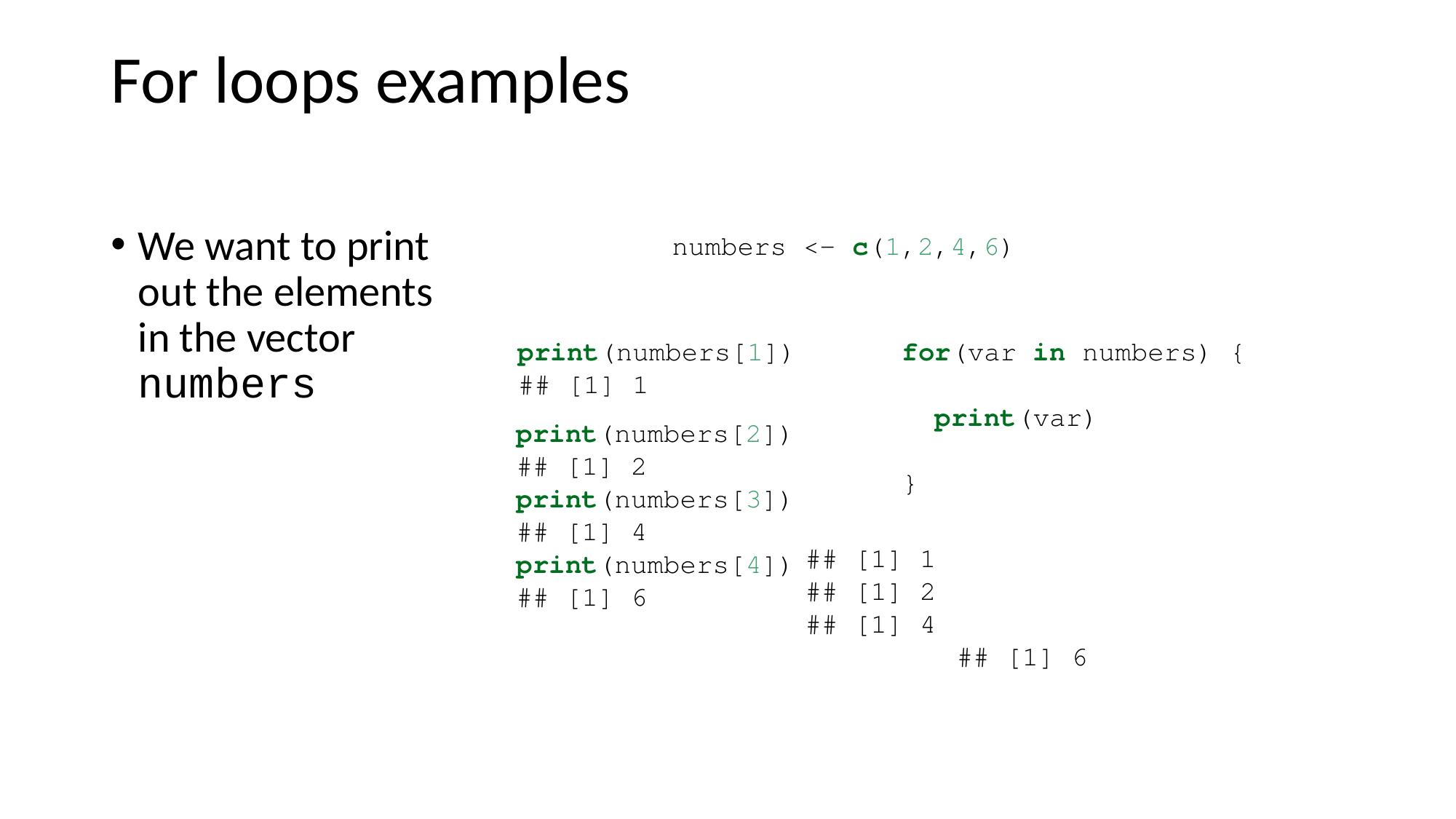

# For loops examples
We want to print out the elements in the vector numbers
numbers <- c(1,2,4,6)
print(numbers[1])
## [1] 1

for(var in numbers) {
  print(var)
}
print(numbers[2])
## [1] 2
print(numbers[3])
## [1] 4
print(numbers[4])
## [1] 6
## [1] 1
## [1] 2
## [1] 4
## [1] 6